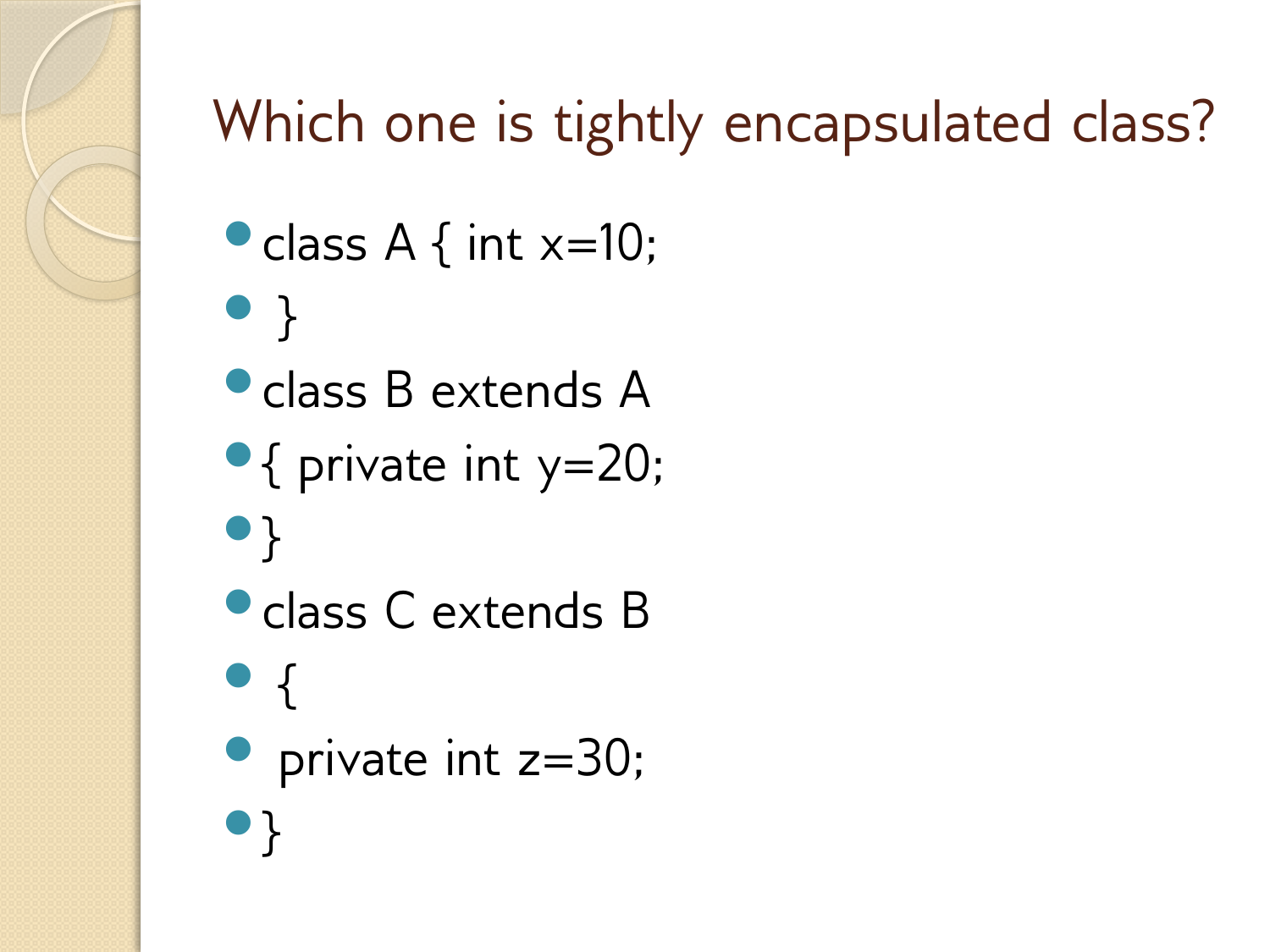

# Which one is tightly encapsulated class?
class A { int x=10;
 }
class B extends A
{ private int y=20;
}
class C extends B
 {
 private int z=30;
}